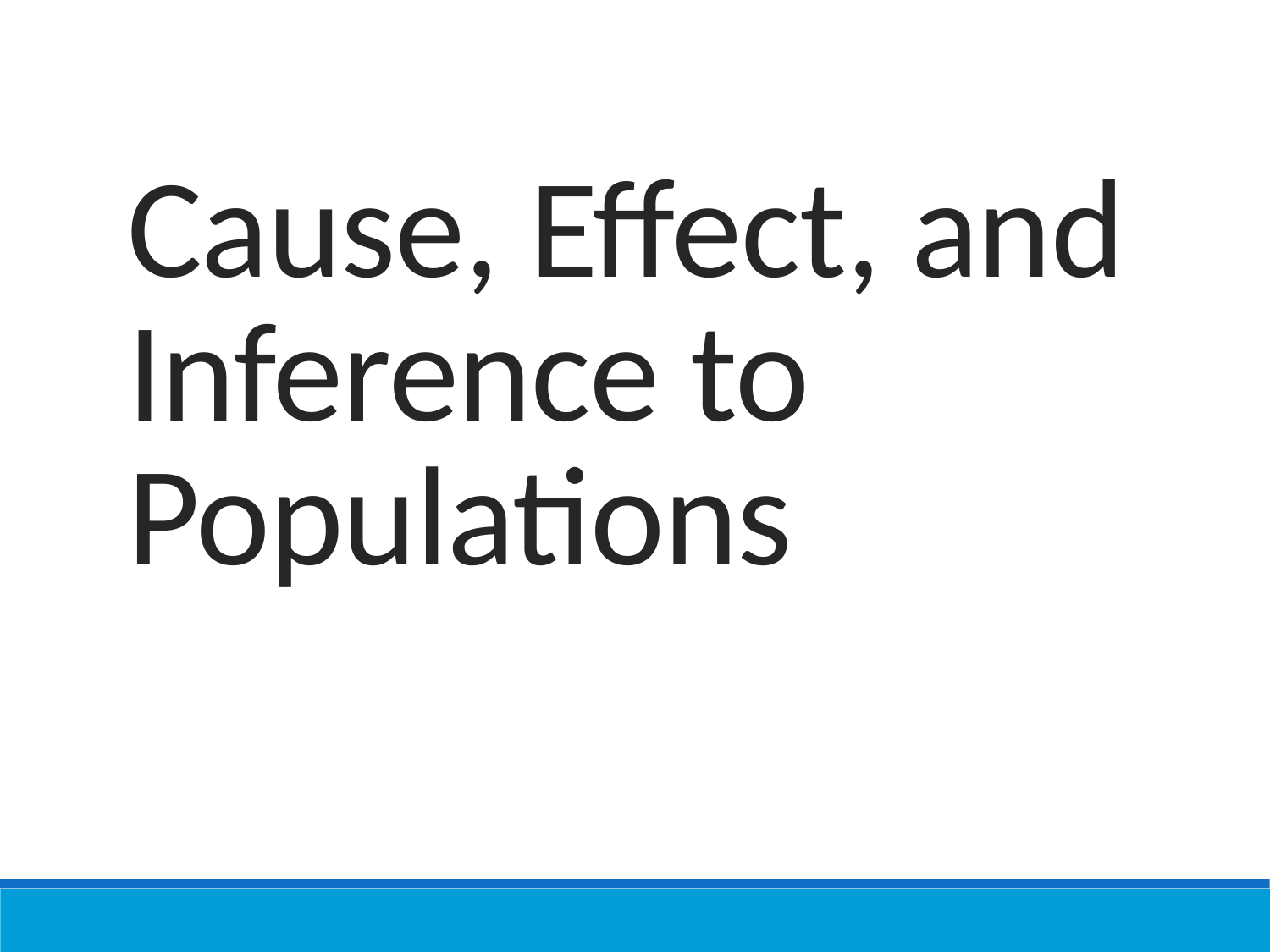

# Cause, Effect, and Inference to Populations